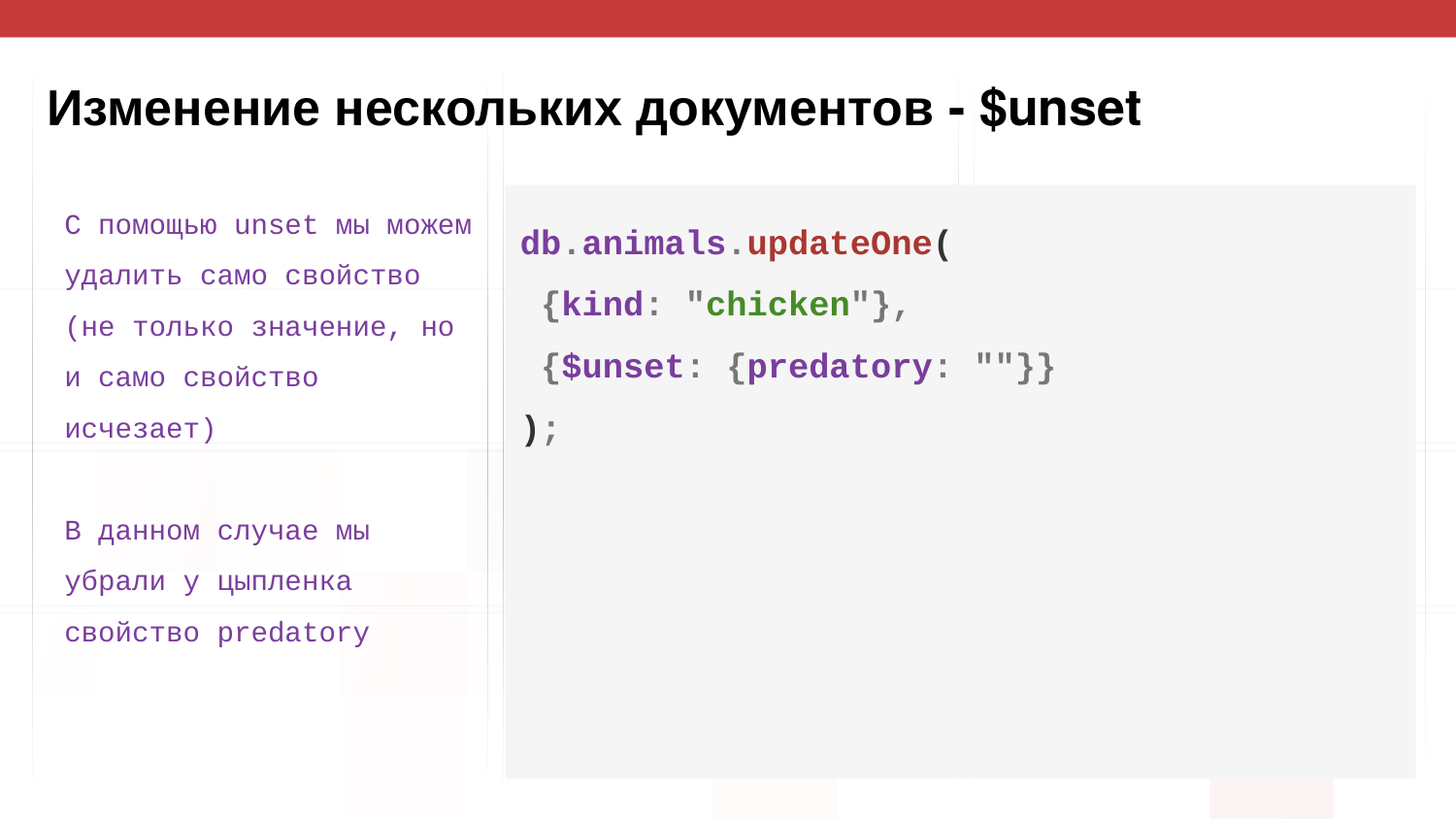

# Изменение нескольких документов - $unset

С помощью unset мы можем удалить само свойство (не только значение, но и само свойство исчезает)

В данном случае мы убрали у цыпленка свойство predatory

db.animals.updateOne(
 {kind: "chicken"},
 {$unset: {predatory: ""}}
);